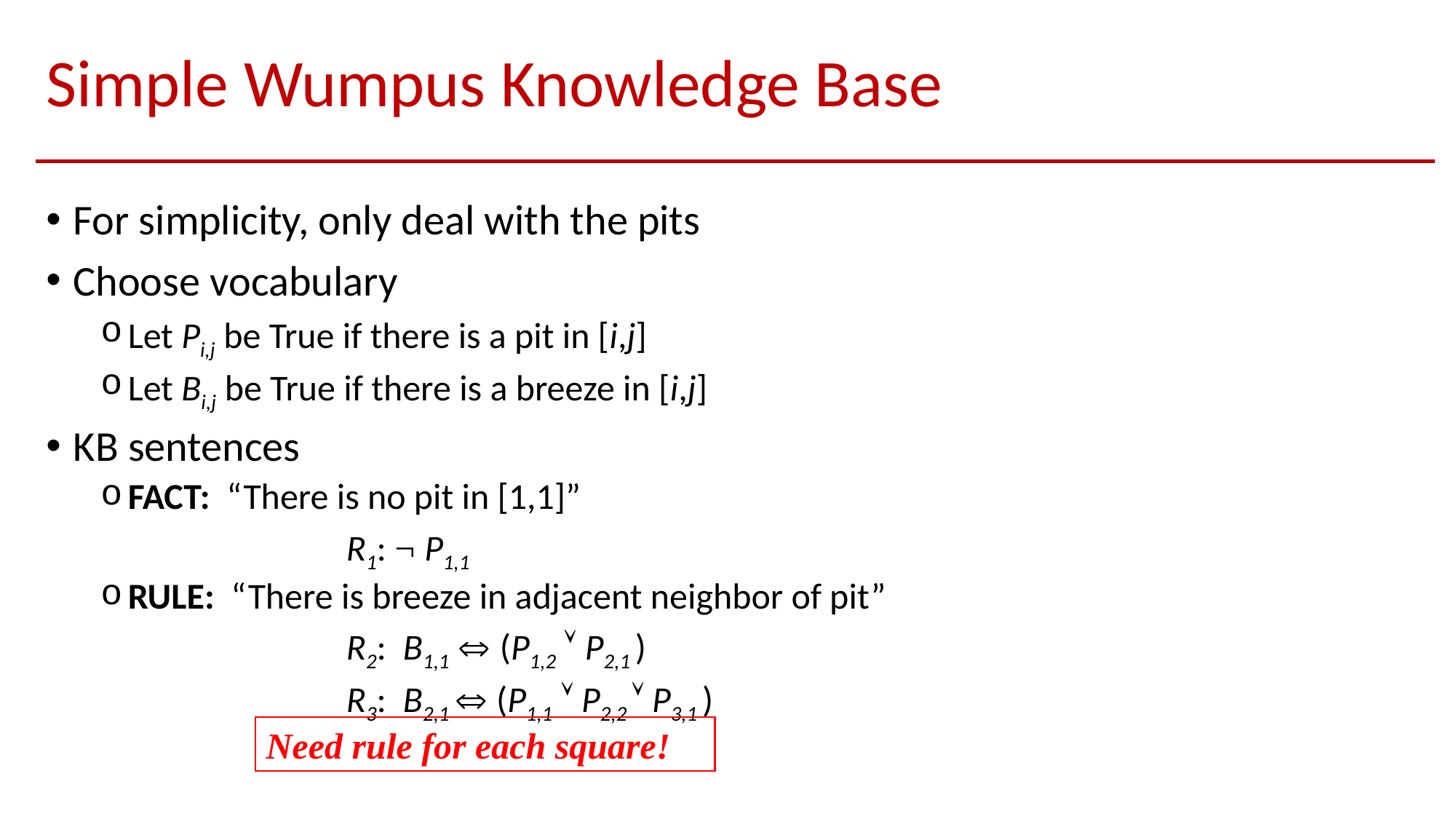

# Simple Wumpus Knowledge Base
For simplicity, only deal with the pits
Choose vocabulary
Let Pi,j be True if there is a pit in [i,j]
Let Bi,j be True if there is a breeze in [i,j]
KB sentences
FACT:  “There is no pit in [1,1]”
			R1: ¬ P1,1
RULE:  “There is breeze in adjacent neighbor of pit”
			R2:  B1,1 ⇔ (P1,2 ∨ P2,1 )
			R3:  B2,1 ⇔ (P1,1 ∨ P2,2 ∨ P3,1 )

Need rule for each square!